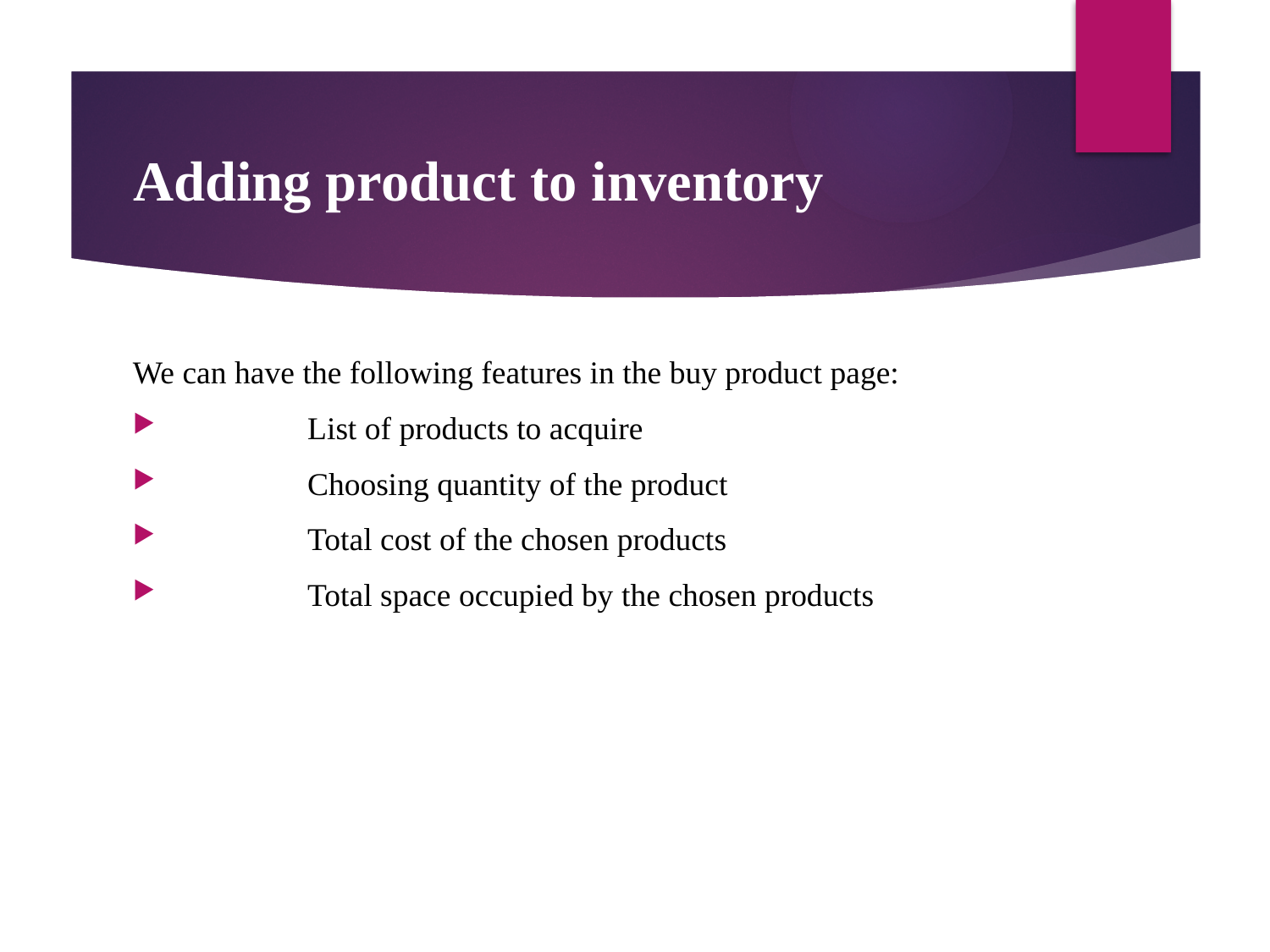

# Adding product to inventory
We can have the following features in the buy product page:
	List of products to acquire
	Choosing quantity of the product
	Total cost of the chosen products
	Total space occupied by the chosen products